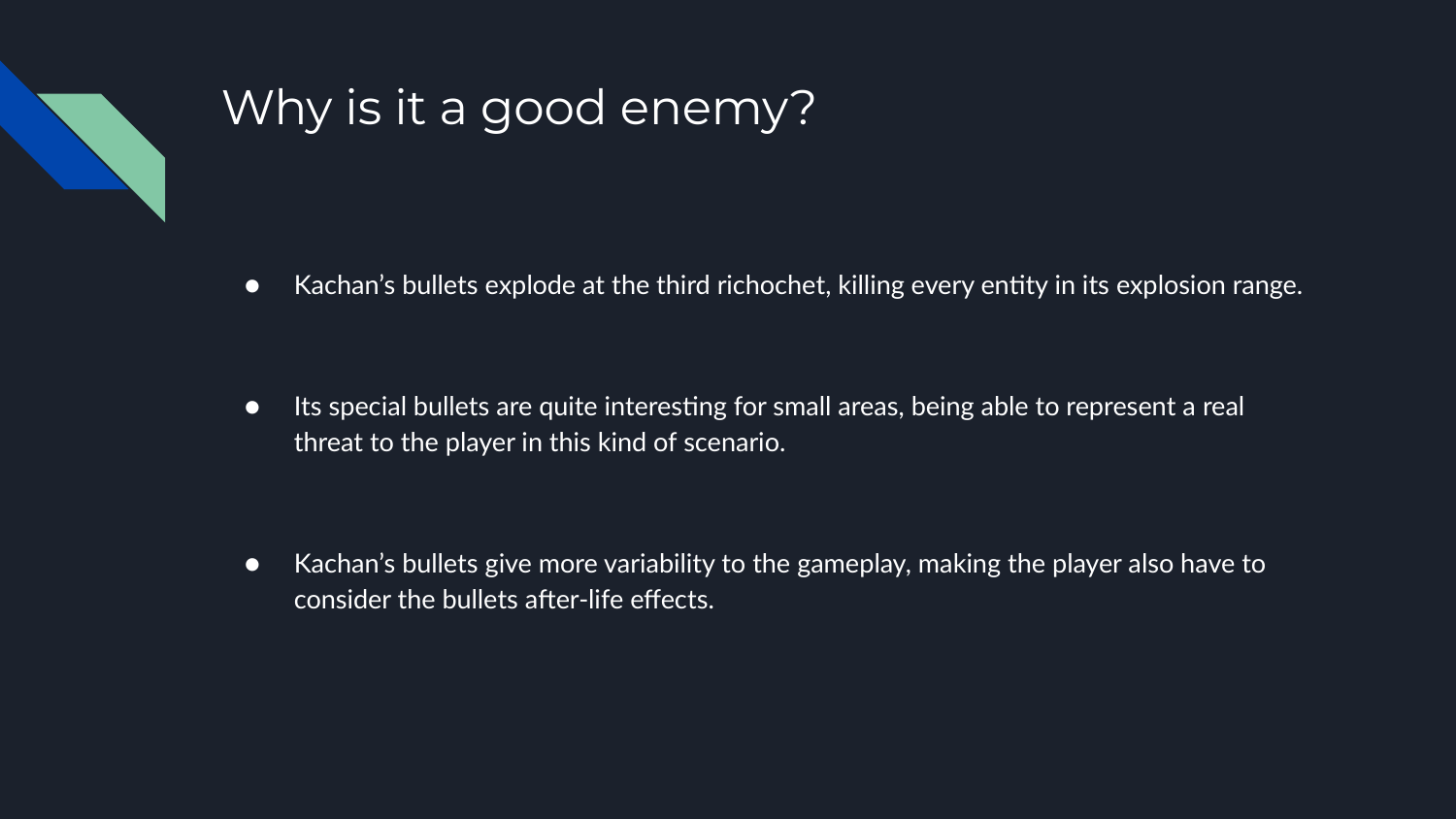

# Why is it a good enemy?
Kachan’s bullets explode at the third richochet, killing every entity in its explosion range.

Its special bullets are quite interesting for small areas, being able to represent a real threat to the player in this kind of scenario.

Kachan’s bullets give more variability to the gameplay, making the player also have to consider the bullets after-life effects.